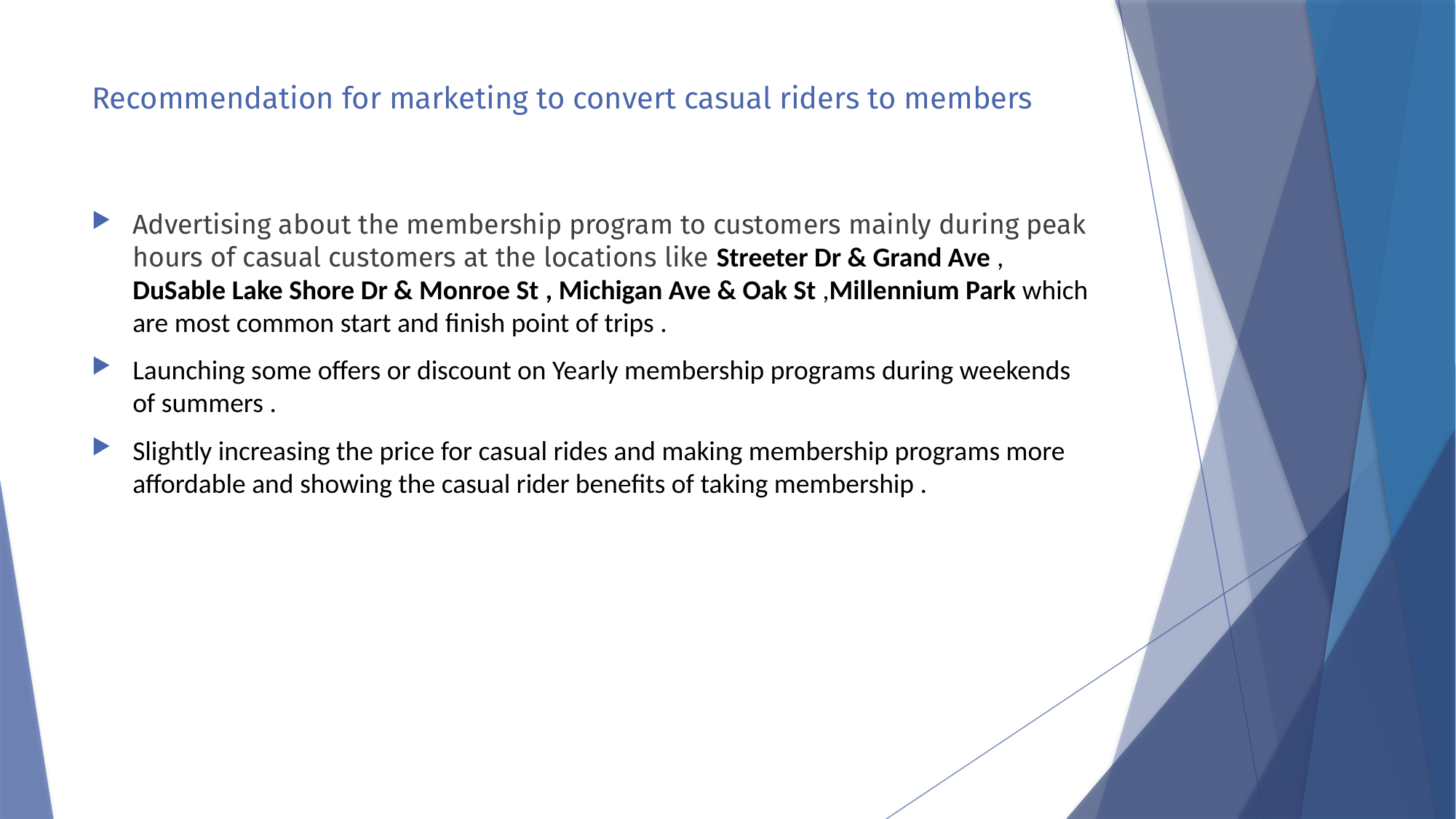

# Recommendation for marketing to convert casual riders to members
Advertising about the membership program to customers mainly during peak hours of casual customers at the locations like Streeter Dr & Grand Ave , DuSable Lake Shore Dr & Monroe St , Michigan Ave & Oak St ,Millennium Park which are most common start and finish point of trips .
Launching some offers or discount on Yearly membership programs during weekends of summers .
Slightly increasing the price for casual rides and making membership programs more affordable and showing the casual rider benefits of taking membership .